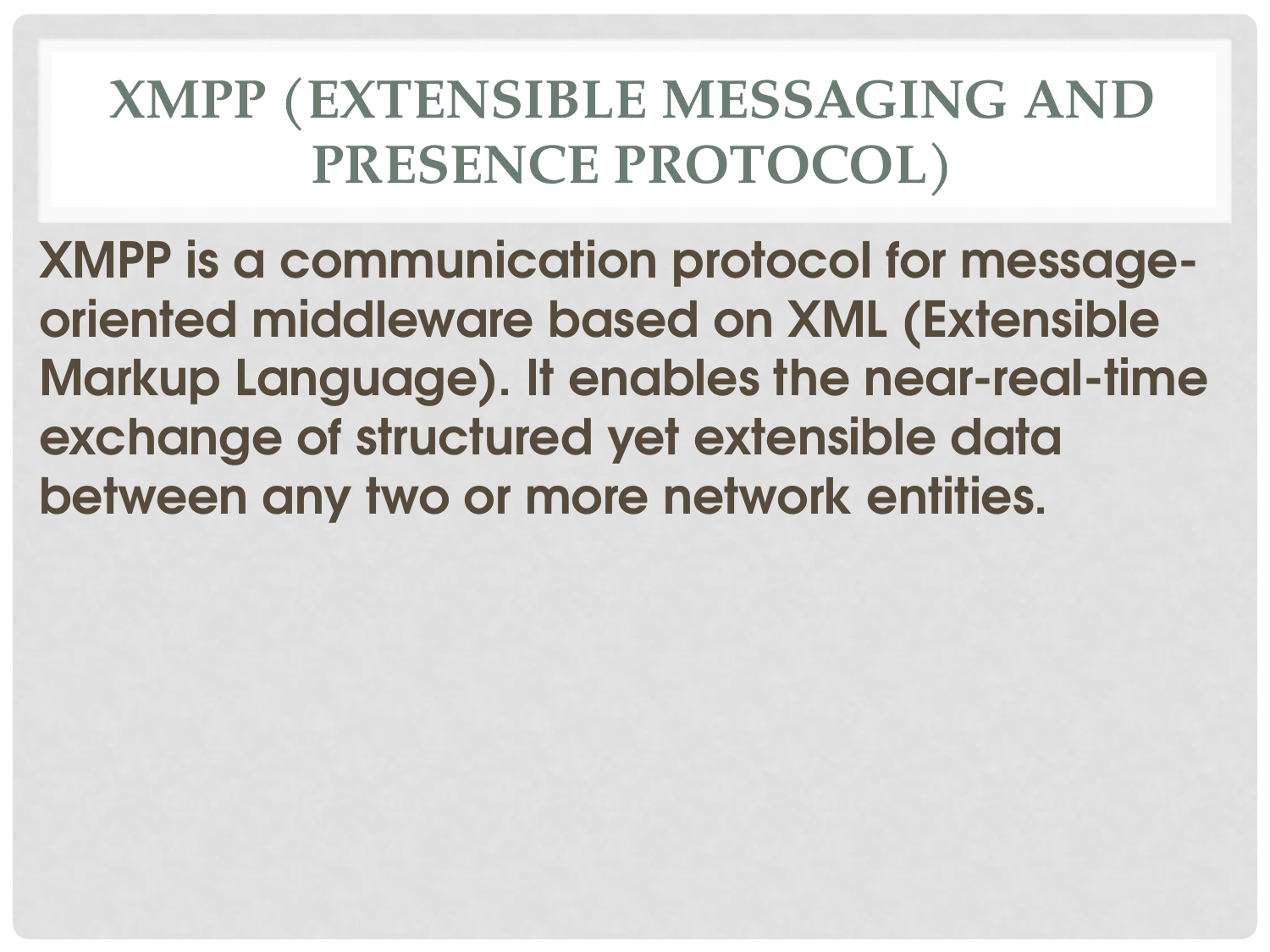

# XMPP (Extensible Messaging and Presence Protocol)
XMPP is a communication protocol for message-oriented middleware based on XML (Extensible Markup Language). It enables the near-real-time exchange of structured yet extensible data between any two or more network entities.